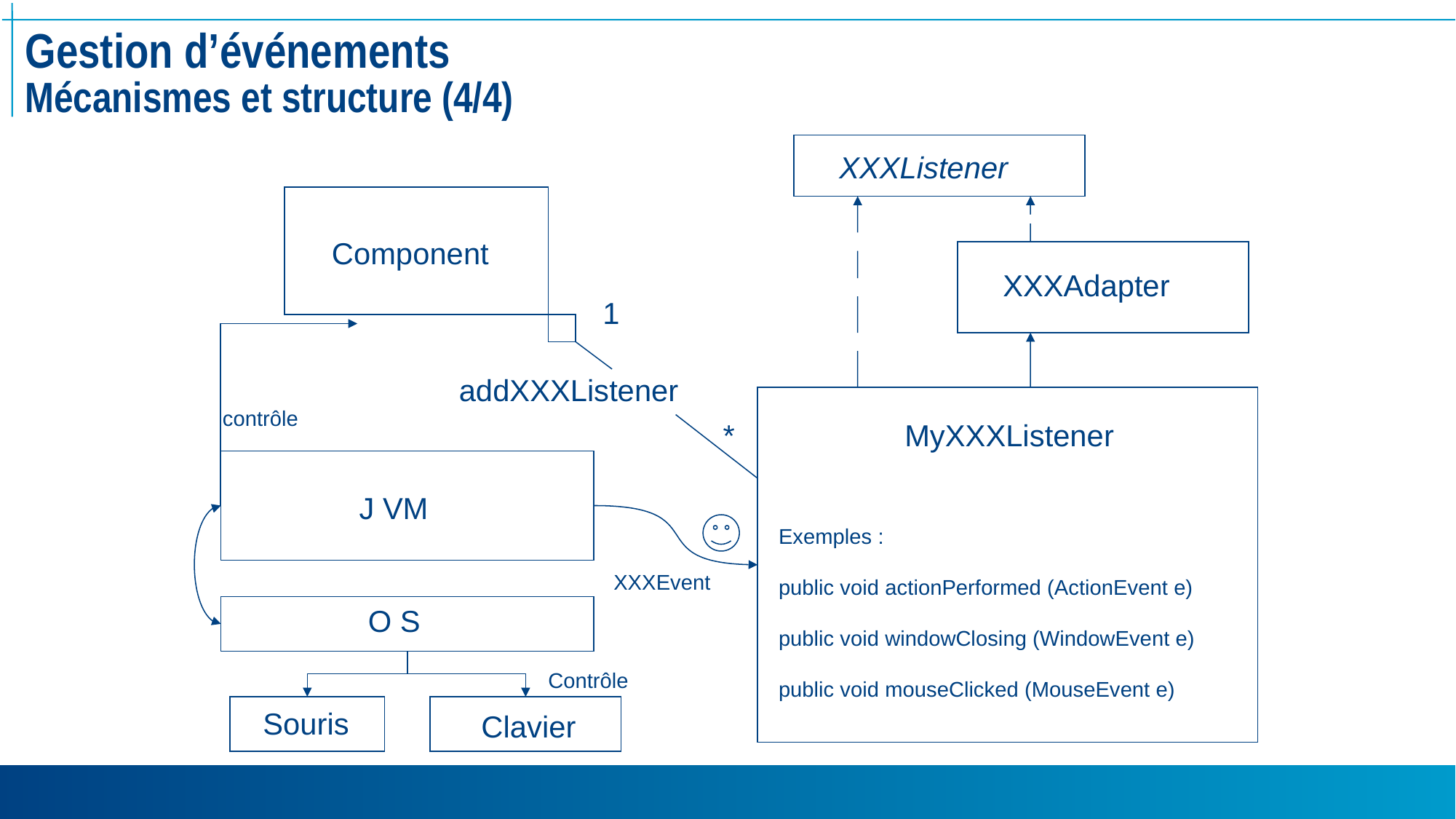

# Gestion d’événements Mécanismes et structure (4/4)

XXXListener

Component

XXXAdapter
1

addXXXListener

contrôle
*
MyXXXListener

J VM

Exemples :

public void actionPerformed (ActionEvent e)

public void windowClosing (WindowEvent e)

public void mouseClicked (MouseEvent e)
XXXEvent

O S
Contrôle

Souris
Clavier